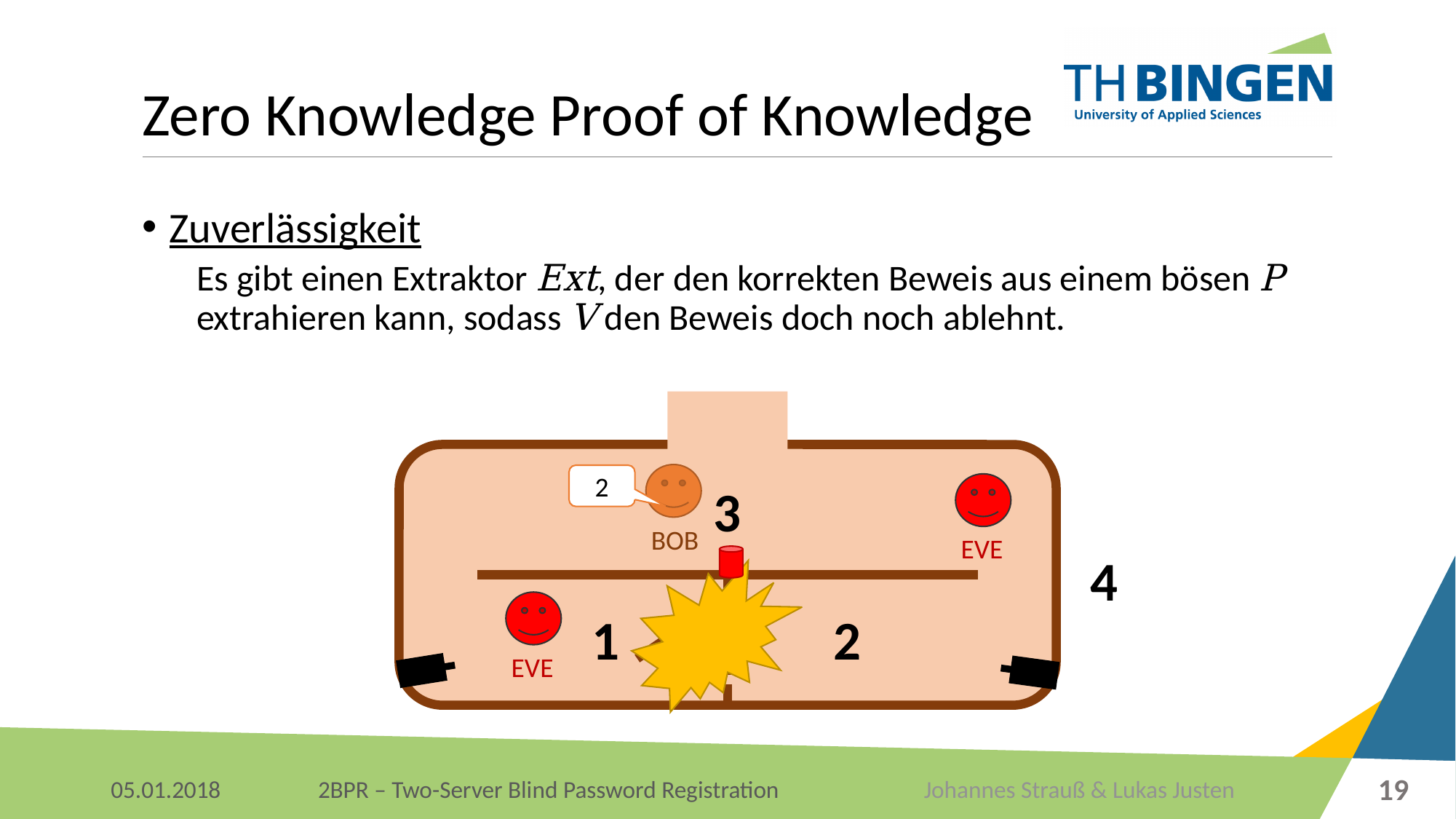

# Zero Knowledge Proof of Knowledge
Zuverlässigkeit
Es gibt einen Extraktor Ext, der den korrekten Beweis aus einem bösen P extrahieren kann, sodass V den Beweis doch noch ablehnt.

3
4
1
2

BOB
2

EVE

EVE

19
Johannes Strauß & Lukas Justen
05.01.2018